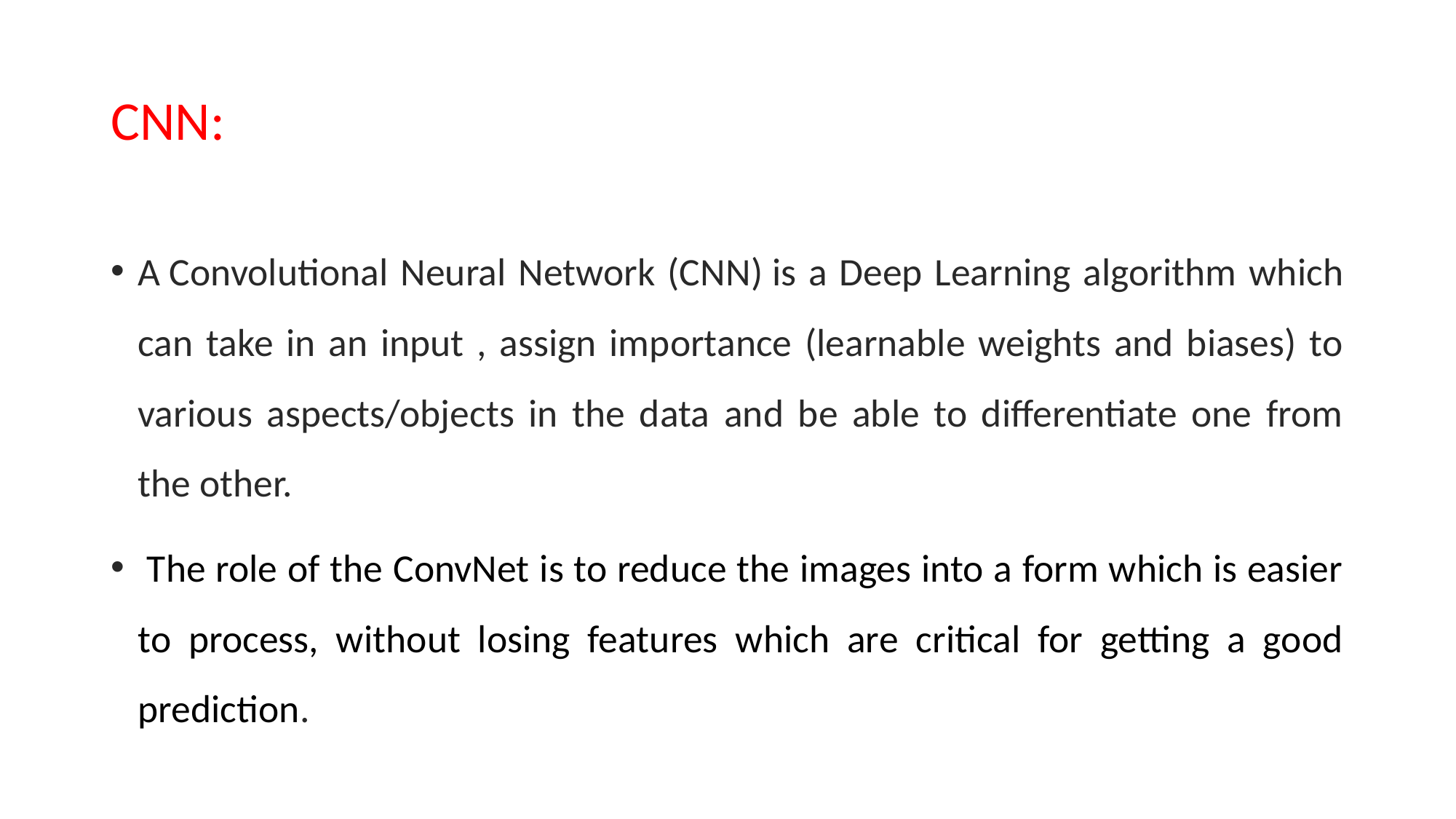

# CNN:
A Convolutional Neural Network (CNN) is a Deep Learning algorithm which can take in an input , assign importance (learnable weights and biases) to various aspects/objects in the data and be able to differentiate one from the other.
 The role of the ConvNet is to reduce the images into a form which is easier to process, without losing features which are critical for getting a good prediction.